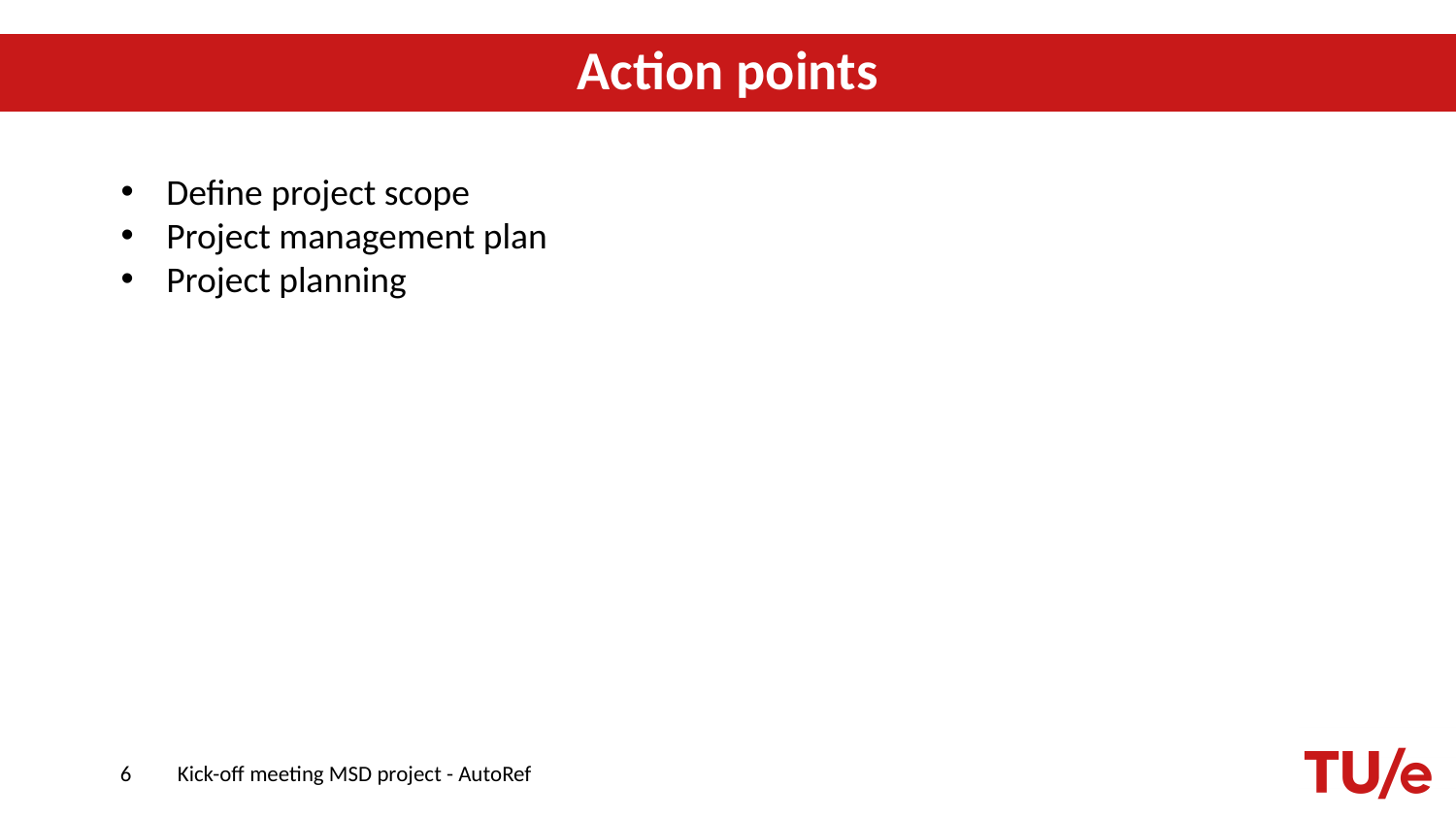

# Action points
Define project scope
Project management plan
Project planning

6
Kick-off meeting MSD project - AutoRef